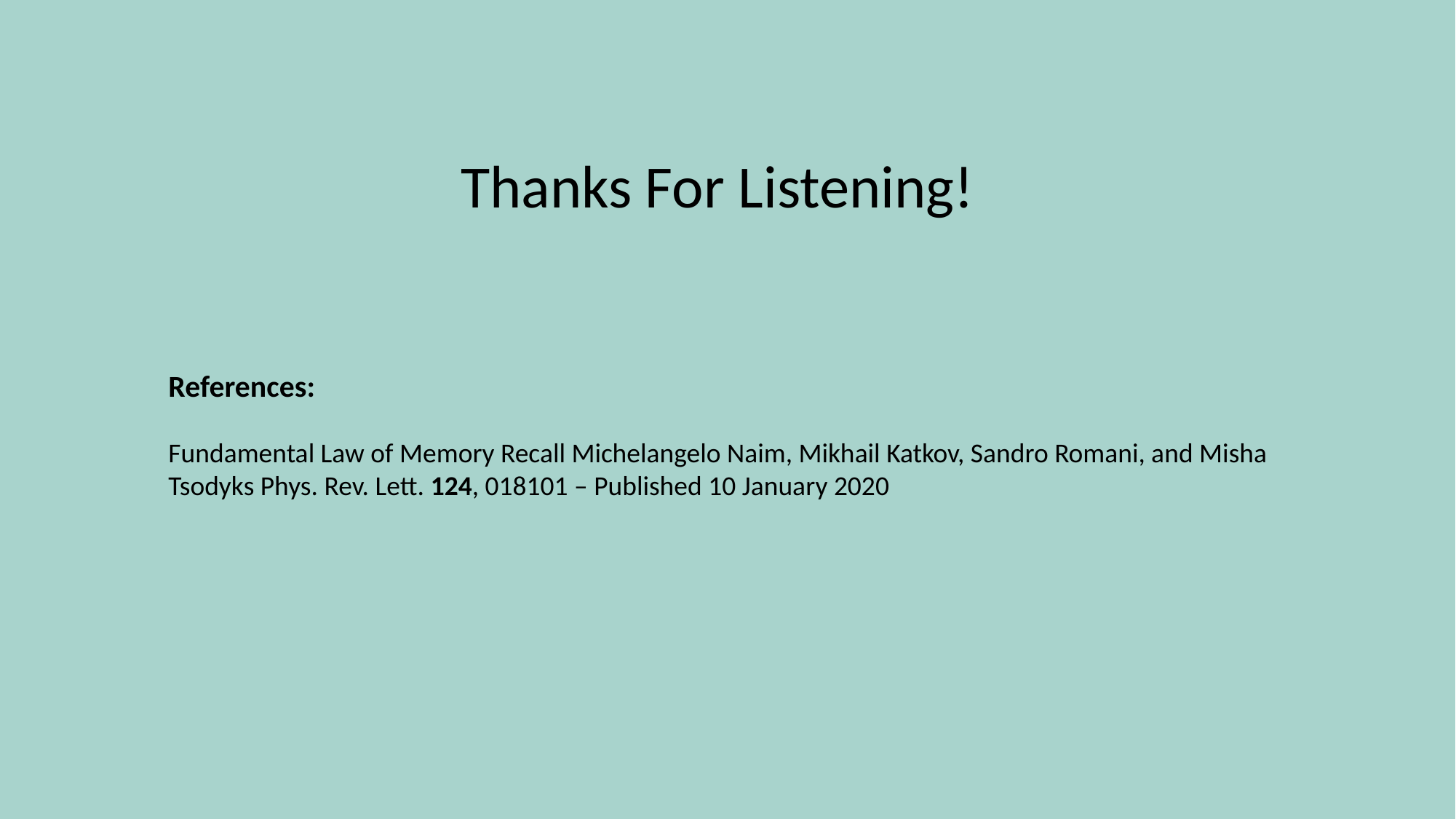

# Thanks For Listening!
References:

Fundamental Law of Memory Recall Michelangelo Naim, Mikhail Katkov, Sandro Romani, and Misha Tsodyks Phys. Rev. Lett. 124, 018101 – Published 10 January 2020